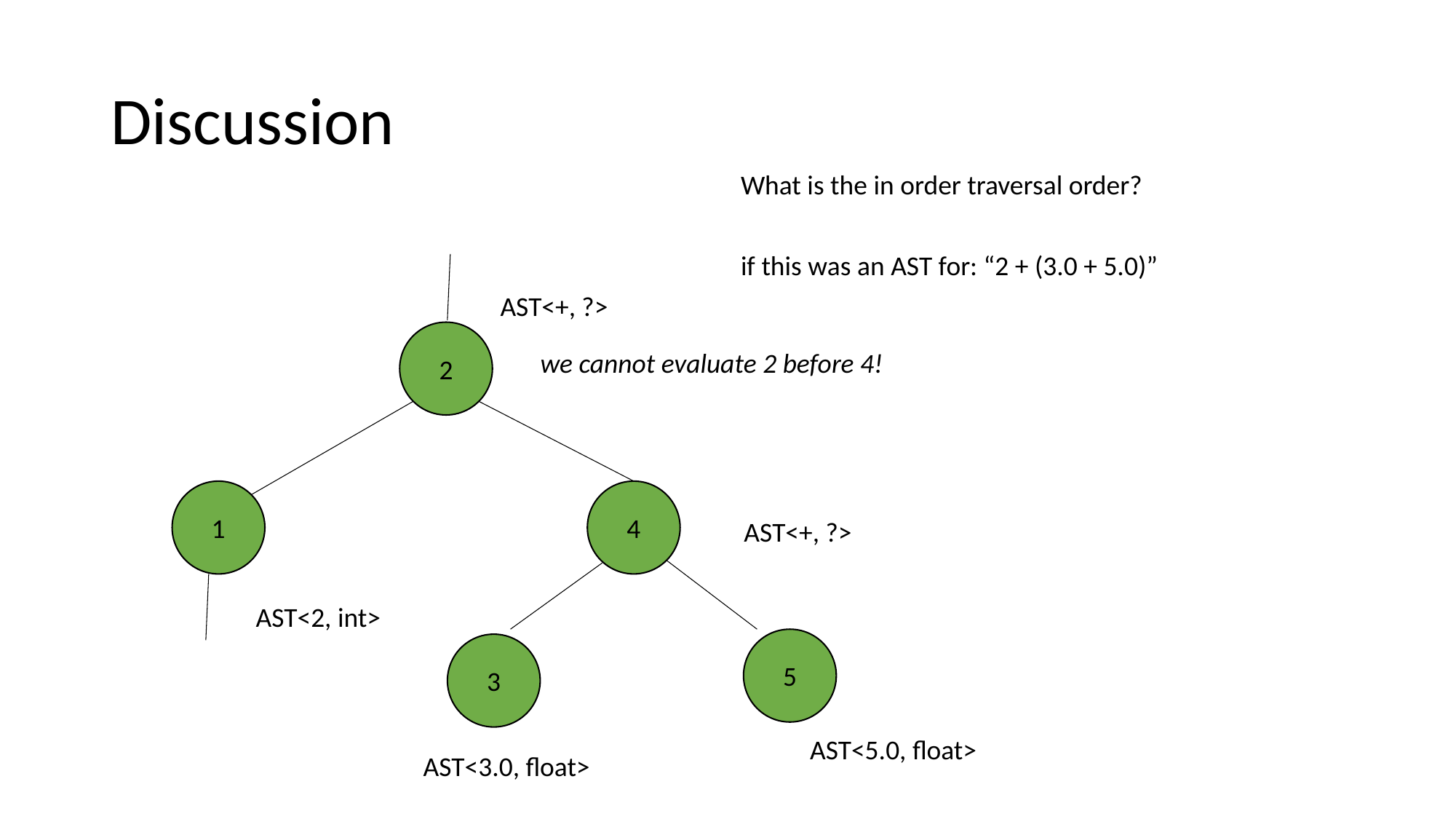

# Discussion
What is the in order traversal order?
if this was an AST for: “2 + (3.0 + 5.0)”
AST<+, ?>
2
we cannot evaluate 2 before 4!
1
4
AST<+, ?>
AST<2, int>
5
3
AST<5.0, float>
AST<3.0, float>